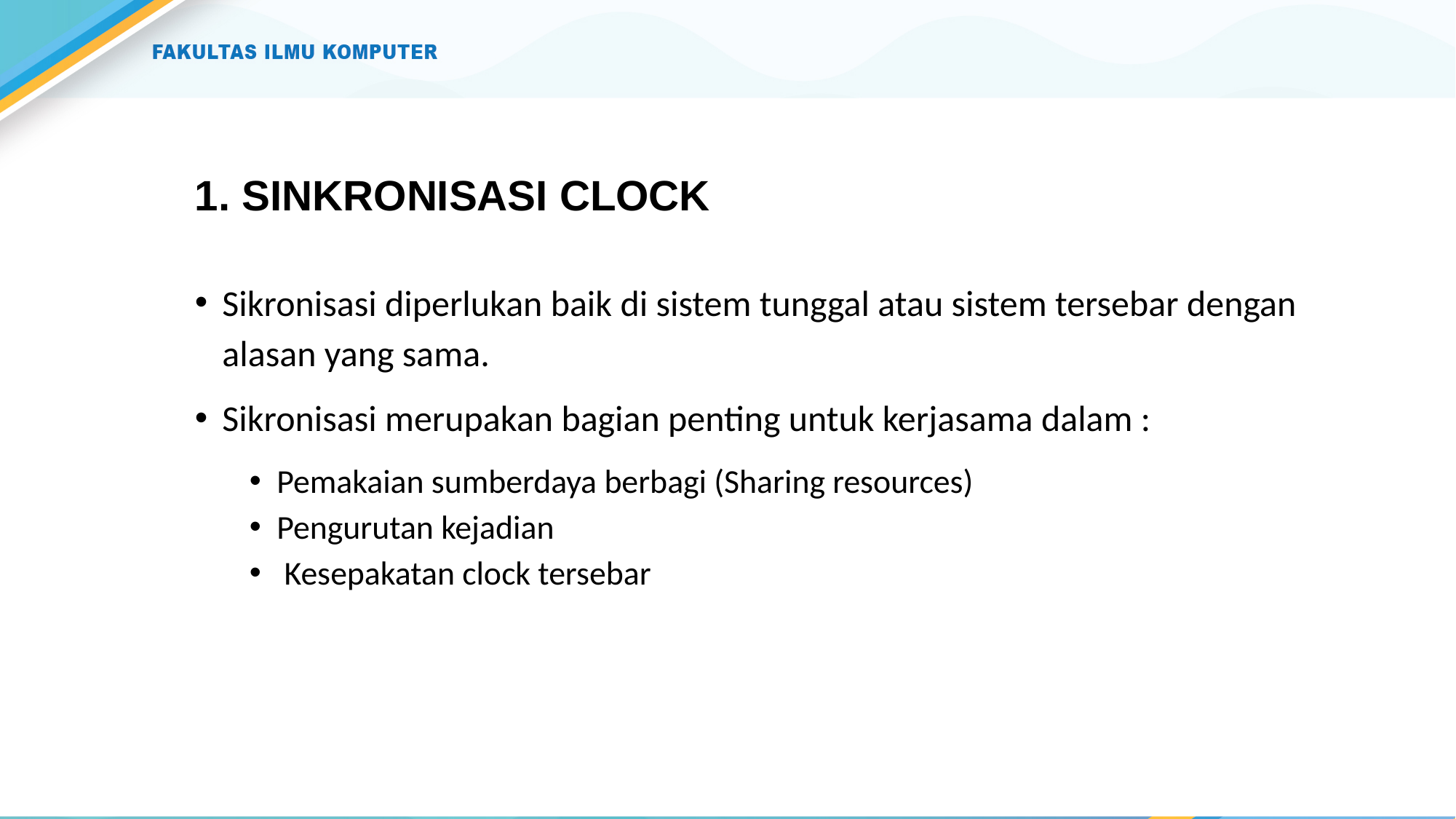

# 1. SINKRONISASI CLOCK
Sikronisasi diperlukan baik di sistem tunggal atau sistem tersebar dengan alasan yang sama.
Sikronisasi merupakan bagian penting untuk kerjasama dalam :
Pemakaian sumberdaya berbagi (Sharing resources)
Pengurutan kejadian
 Kesepakatan clock tersebar